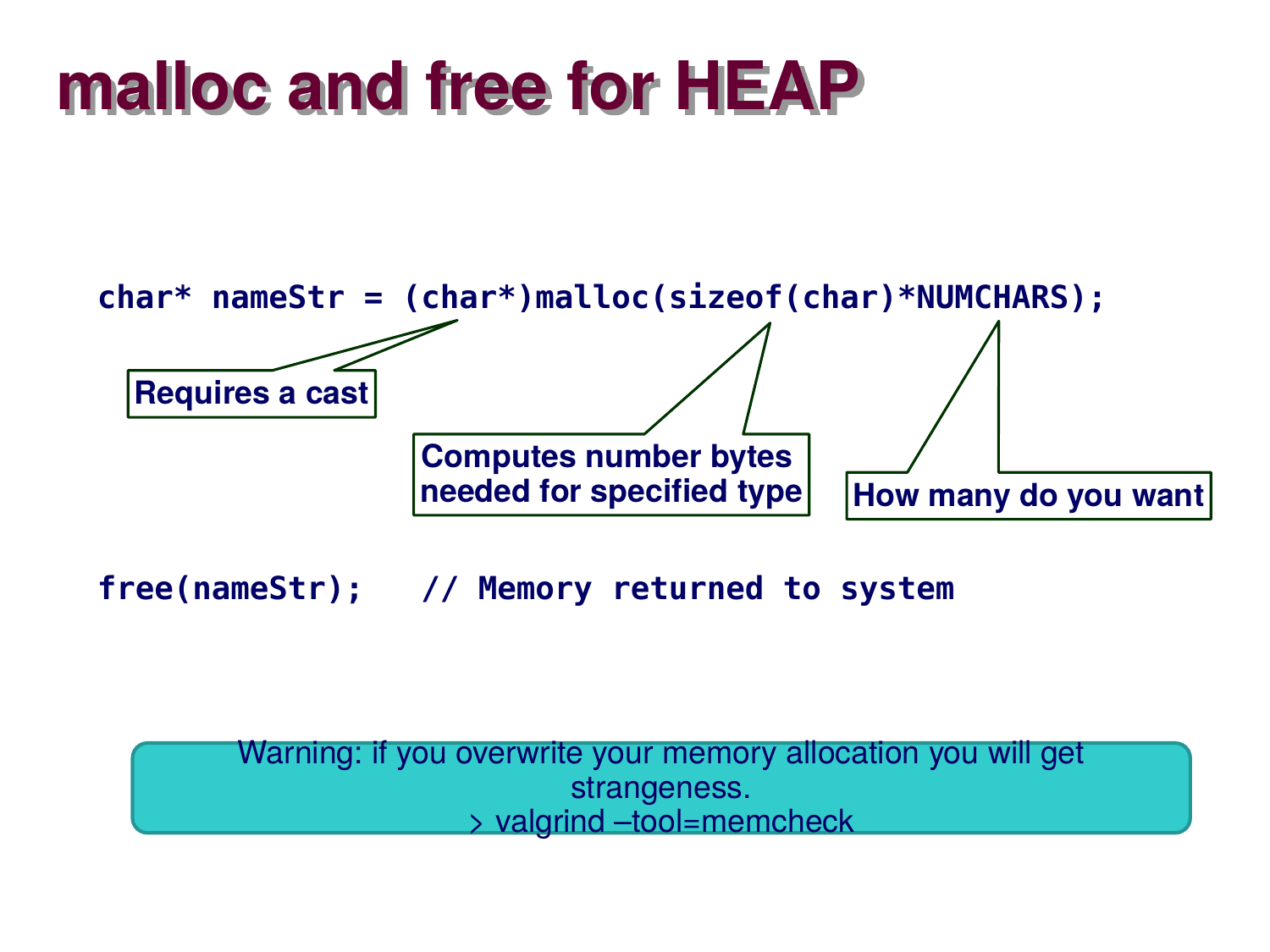

# malloc and free for HEAP
char* nameStr = (char*)malloc(sizeof(char)*NUMCHARS);
Requires a cast
Computes number bytes
needed for specified type
How many do you want
free(nameStr);   // Memory returned to system
Warning: if you overwrite your memory allocation you will get strangeness.
> valgrind –tool=memcheck